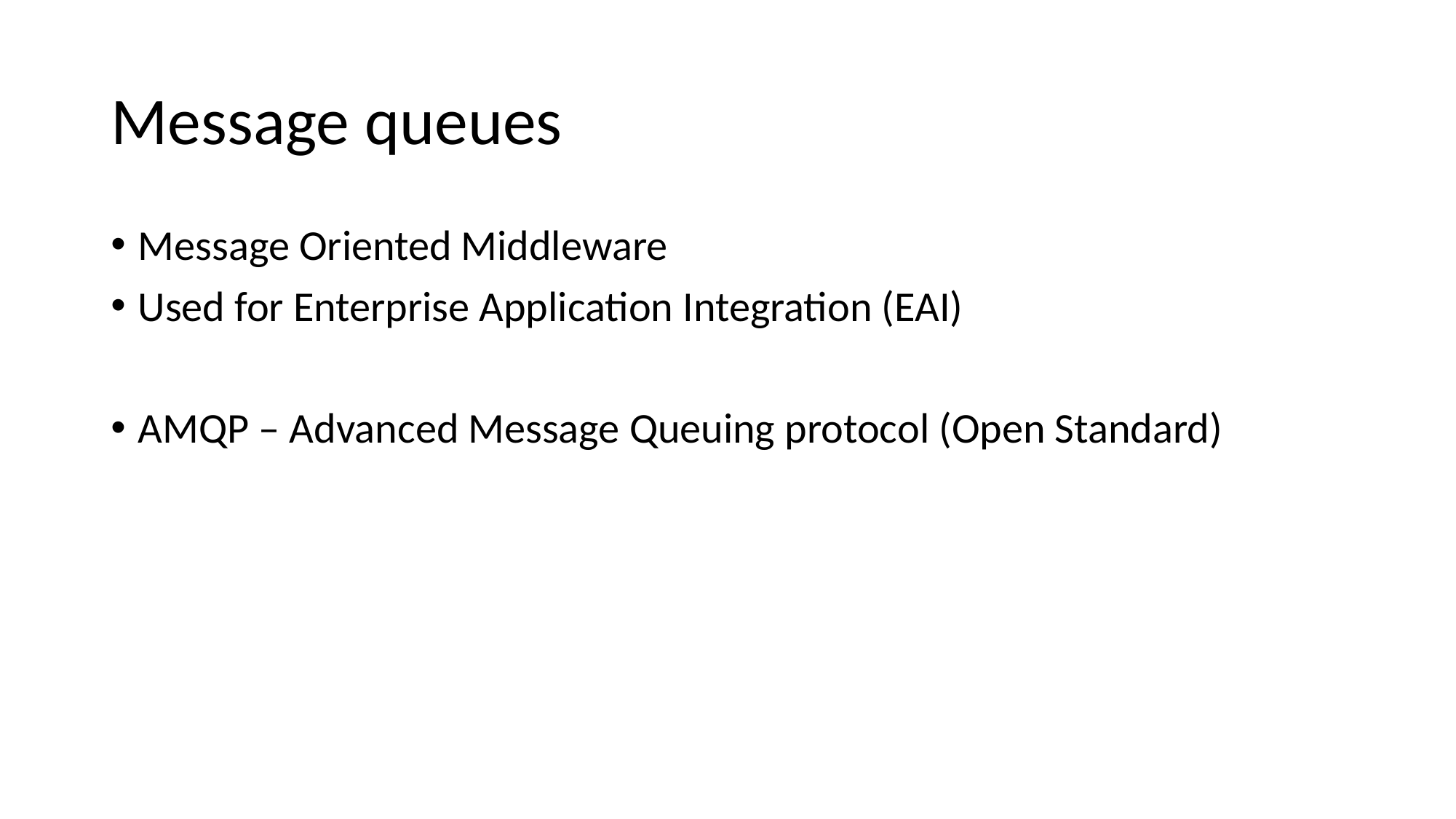

# Message queues
Message Oriented Middleware
Used for Enterprise Application Integration (EAI)

AMQP – Advanced Message Queuing protocol (Open Standard)